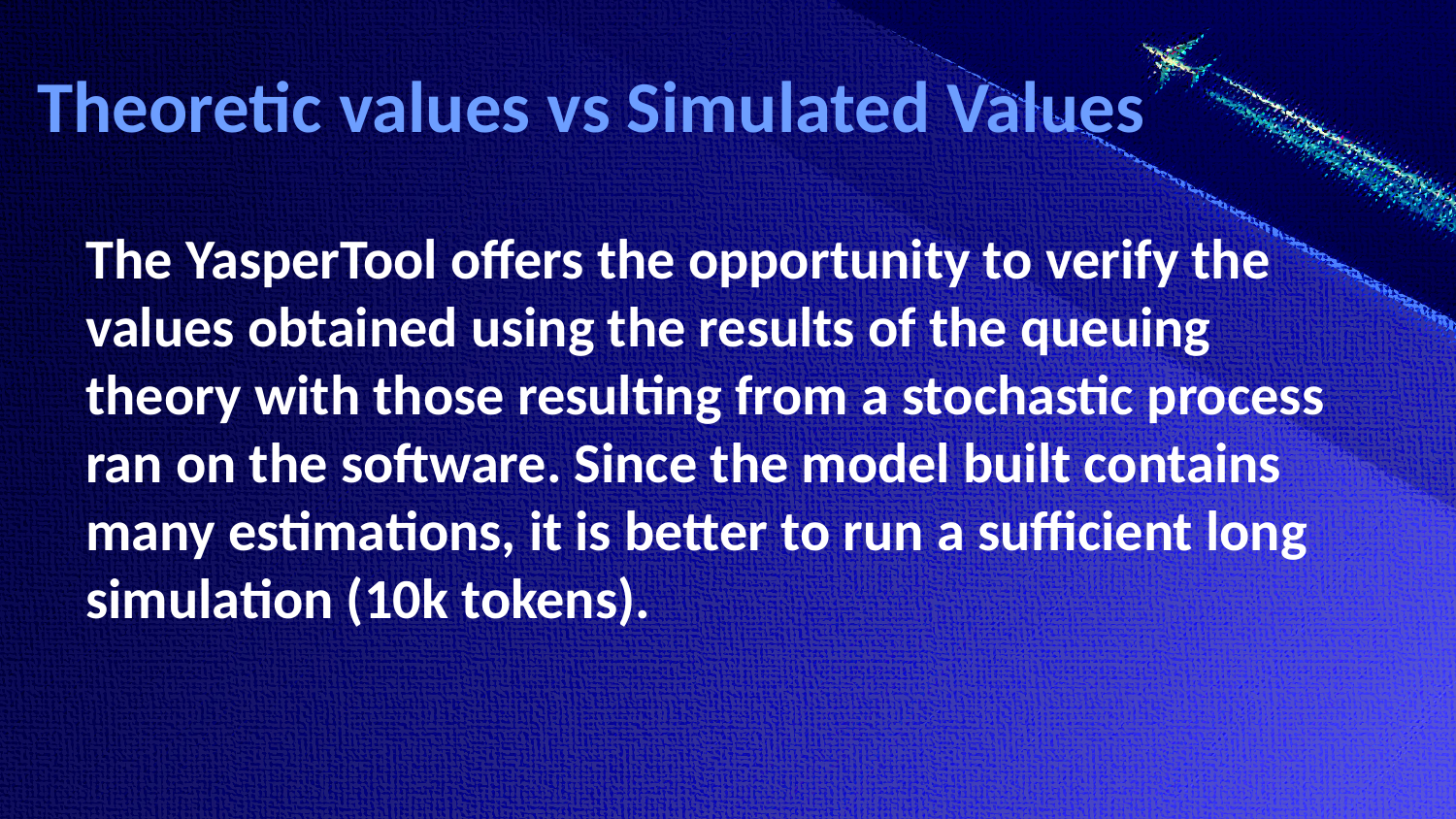

# Theoretic values vs Simulated Values
The YasperTool offers the opportunity to verify the values obtained using the results of the queuing theory with those resulting from a stochastic process ran on the software. Since the model built contains many estimations, it is better to run a sufficient long simulation (10k tokens).